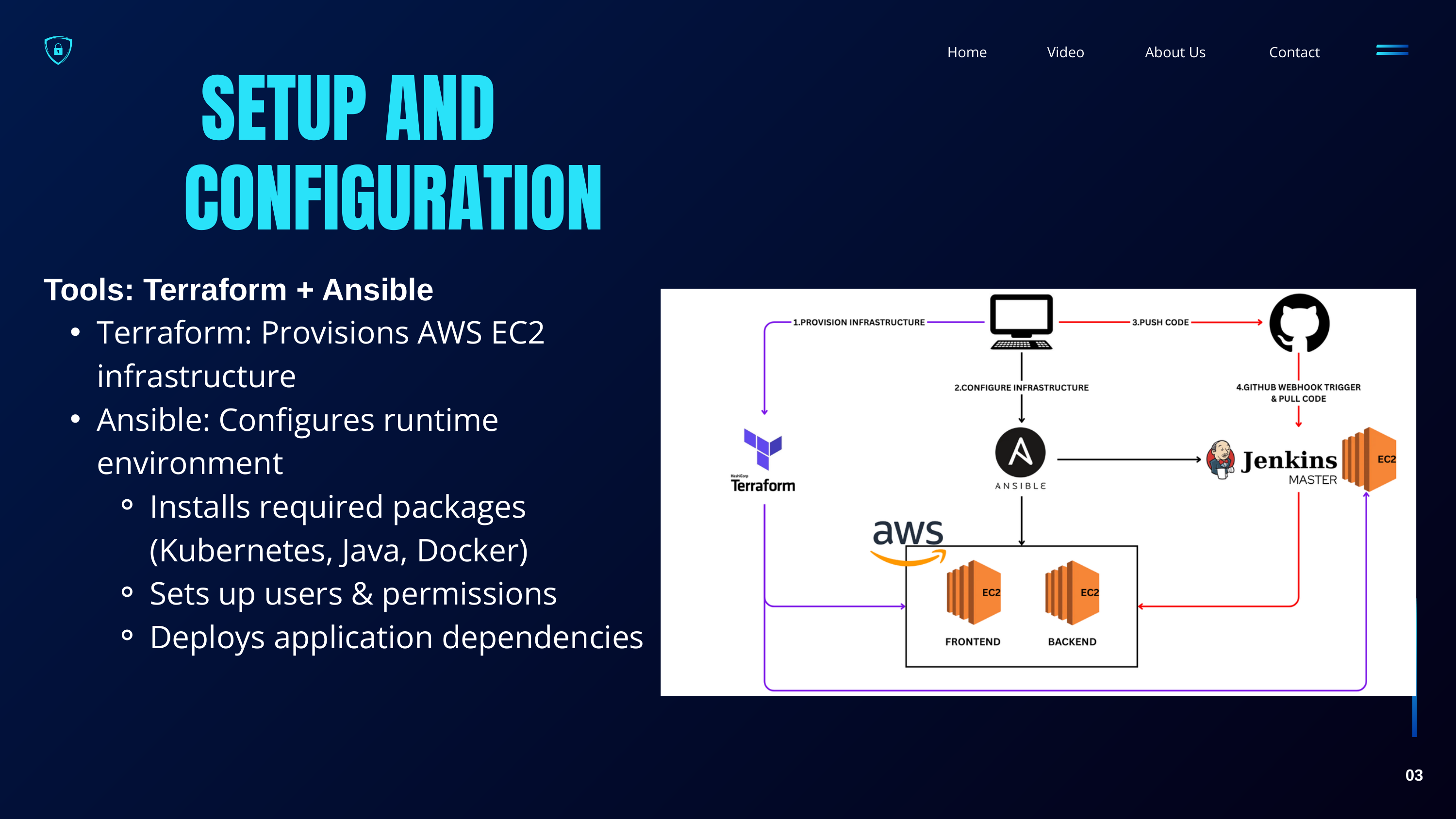

Home
Video
About Us
Contact

 SETUP AND CONFIGURATION
Tools: Terraform + Ansible
Terraform: Provisions AWS EC2 infrastructure
Ansible: Configures runtime environment
Installs required packages (Kubernetes, Java, Docker)
Sets up users & permissions
Deploys application dependencies

03